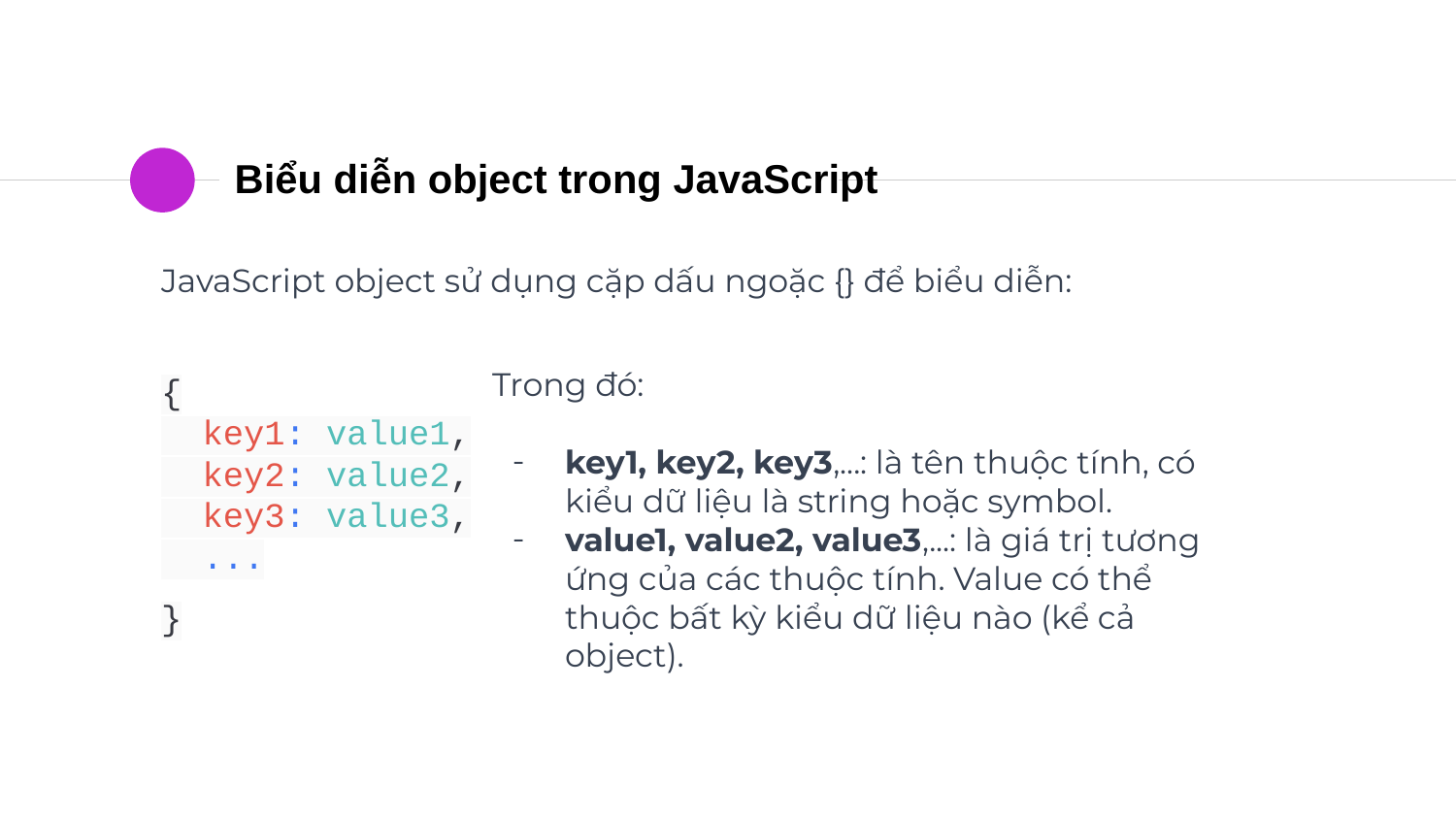

# Biểu diễn object trong JavaScript
JavaScript object sử dụng cặp dấu ngoặc {} để biểu diễn:

Trong đó:

key1, key2, key3,...: là tên thuộc tính, có kiểu dữ liệu là string hoặc symbol.
value1, value2, value3,...: là giá trị tương ứng của các thuộc tính. Value có thể thuộc bất kỳ kiểu dữ liệu nào (kể cả object).

{
  key1: value1,
  key2: value2,
  key3: value3,
  ...
}